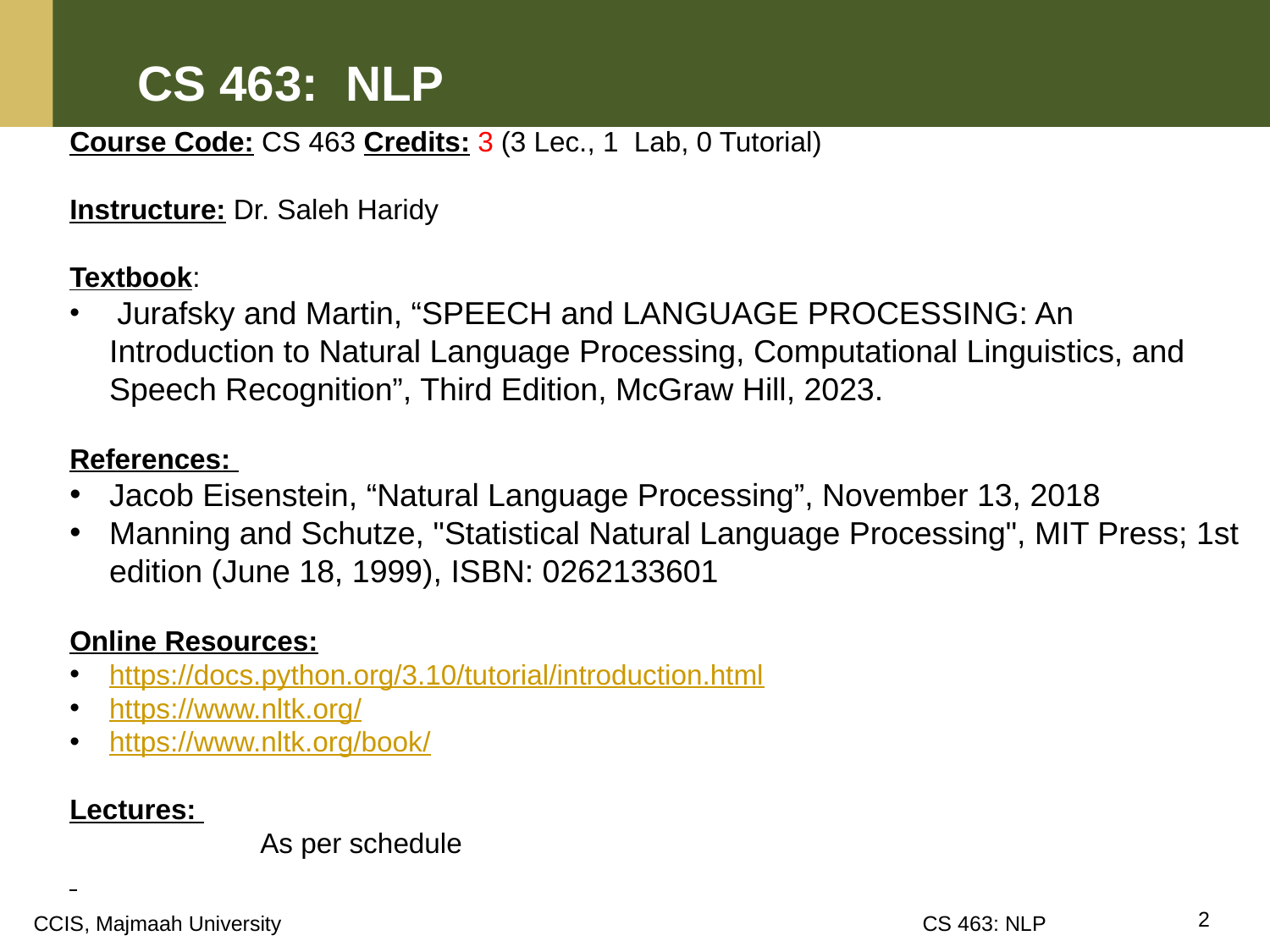

CS 463:  NLP
Course Code: CS 463 Credits: 3 (3 Lec., 1  Lab, 0 Tutorial)

Instructure: Dr. Saleh Haridy

Textbook:
 Jurafsky and Martin, “SPEECH and LANGUAGE PROCESSING: An Introduction to Natural Language Processing, Computational Linguistics, and Speech Recognition”, Third Edition, McGraw Hill, 2023.

References:
Jacob Eisenstein, “Natural Language Processing”, November 13, 2018
Manning and Schutze, "Statistical Natural Language Processing", MIT Press; 1st edition (June 18, 1999), ISBN: 0262133601

Online Resources:
https://docs.python.org/3.10/tutorial/introduction.html
https://www.nltk.org/
https://www.nltk.org/book/

Lectures:
As per schedule

2